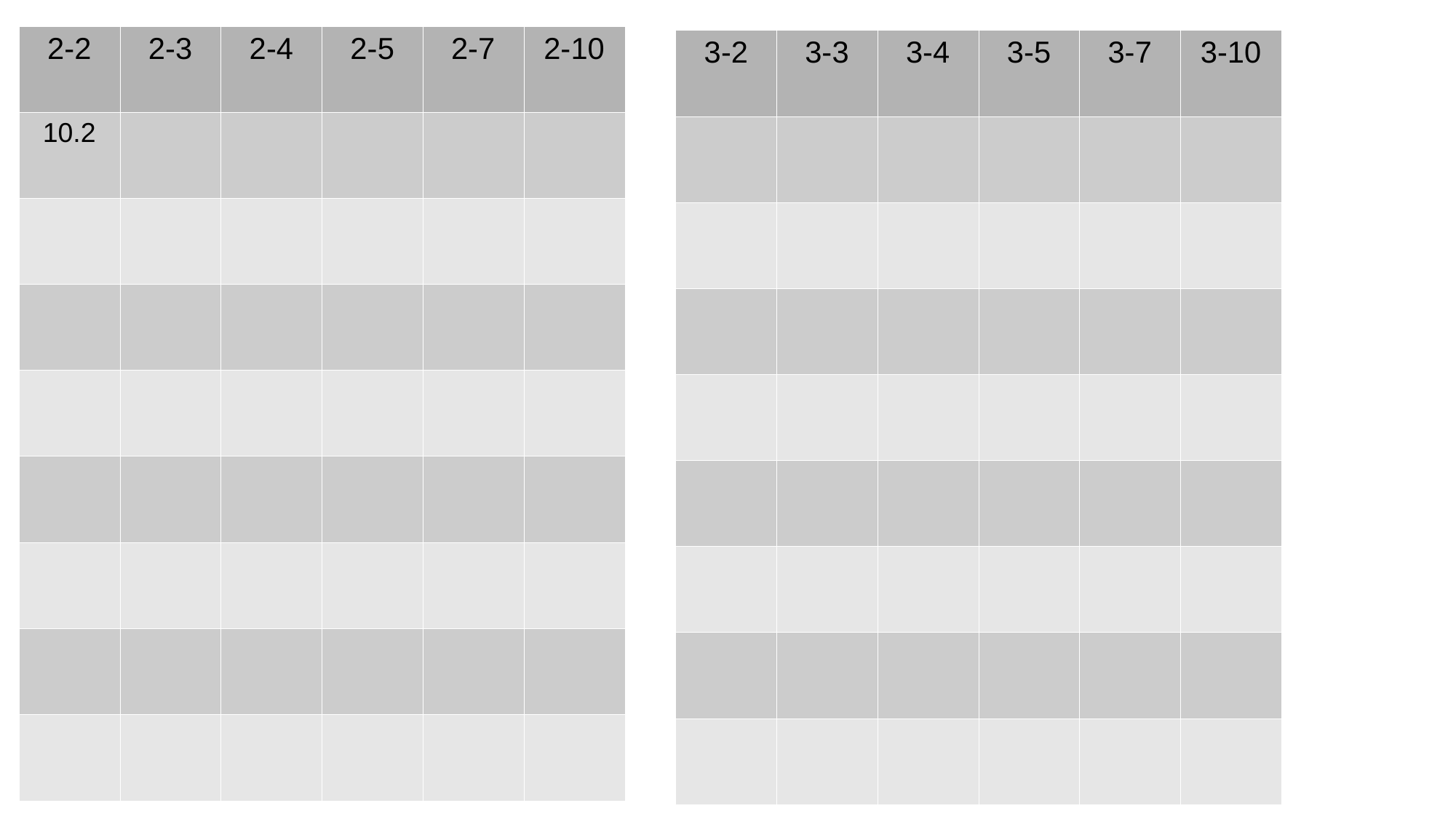

| 2-2 | 2-3 | 2-4 | 2-5 | 2-7 | 2-10 |
| --- | --- | --- | --- | --- | --- |
| 10.2 |  |  |  |  |  |
|  |  |  |  |  |  |
|  |  |  |  |  |  |
|  |  |  |  |  |  |
|  |  |  |  |  |  |
|  |  |  |  |  |  |
|  |  |  |  |  |  |
|  |  |  |  |  |  |
| 3-2 | 3-3 | 3-4 | 3-5 | 3-7 | 3-10 |
| --- | --- | --- | --- | --- | --- |
|  |  |  |  |  |  |
|  |  |  |  |  |  |
|  |  |  |  |  |  |
|  |  |  |  |  |  |
|  |  |  |  |  |  |
|  |  |  |  |  |  |
|  |  |  |  |  |  |
|  |  |  |  |  |  |